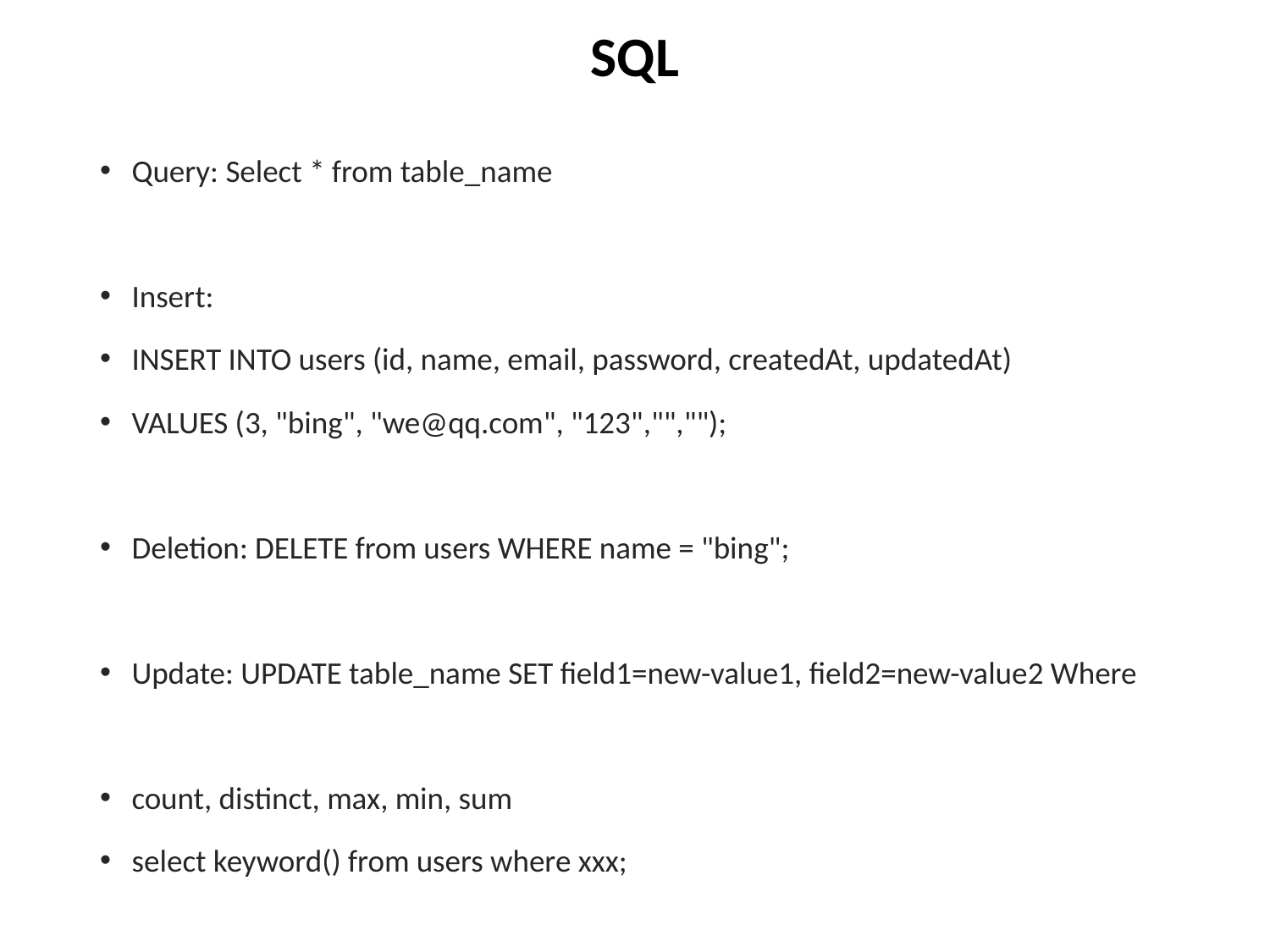

# SQL
Query: Select * from table_name

Insert:
INSERT INTO users (id, name, email, password, createdAt, updatedAt)
VALUES (3, "bing", "we@qq.com", "123","","");

Deletion: DELETE from users WHERE name = "bing";

Update: UPDATE table_name SET field1=new-value1, field2=new-value2 Where

count, distinct, max, min, sum
select keyword() from users where xxx;